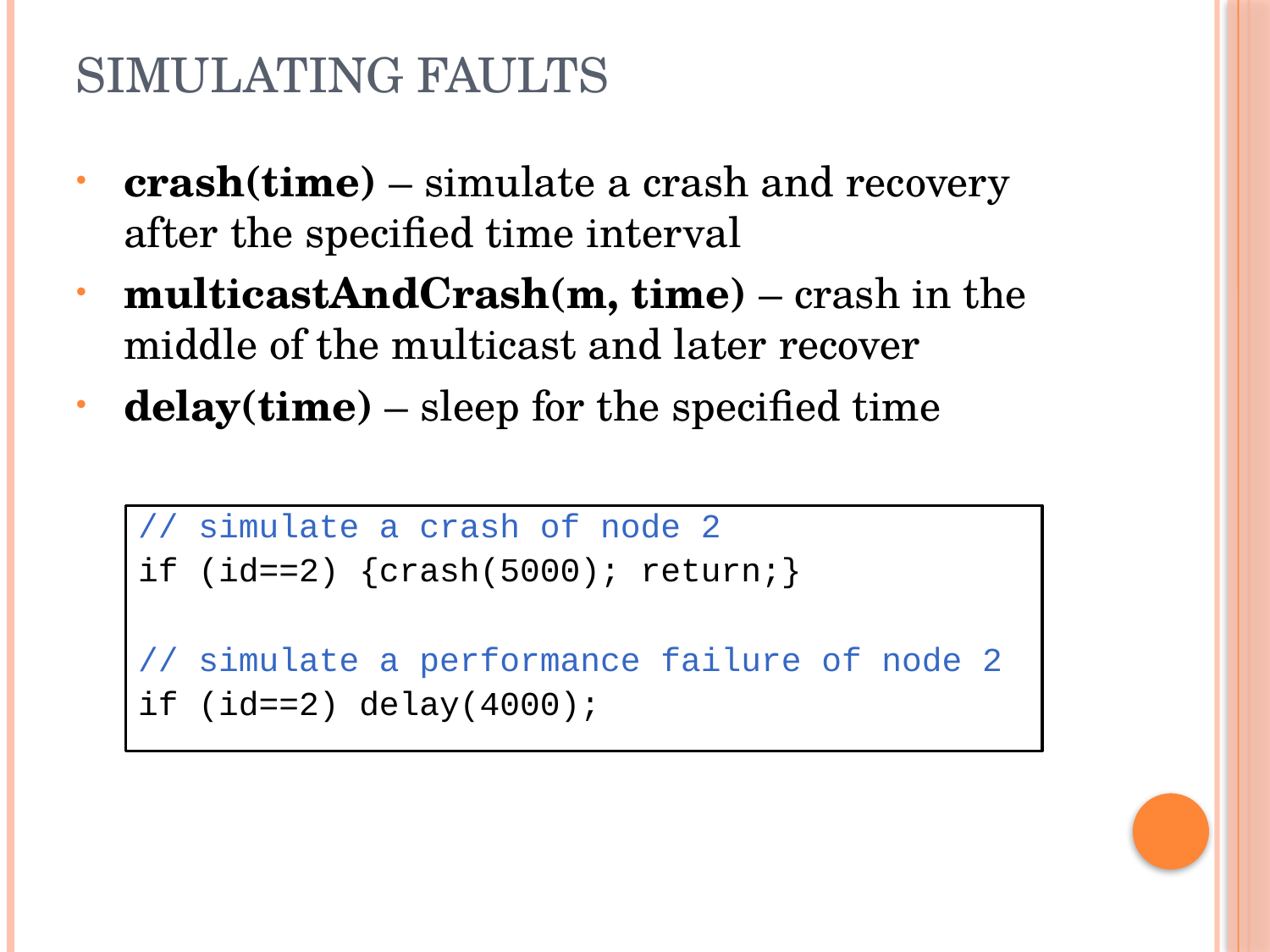

# Simulating faults
crash(time) – simulate a crash and recovery after the specified time interval
multicastAndCrash(m, time) – crash in the middle of the multicast and later recover
delay(time) – sleep for the specified time
// simulate a crash of node 2
if (id==2) {crash(5000); return;}

// simulate a performance failure of node 2
if (id==2) delay(4000);
8